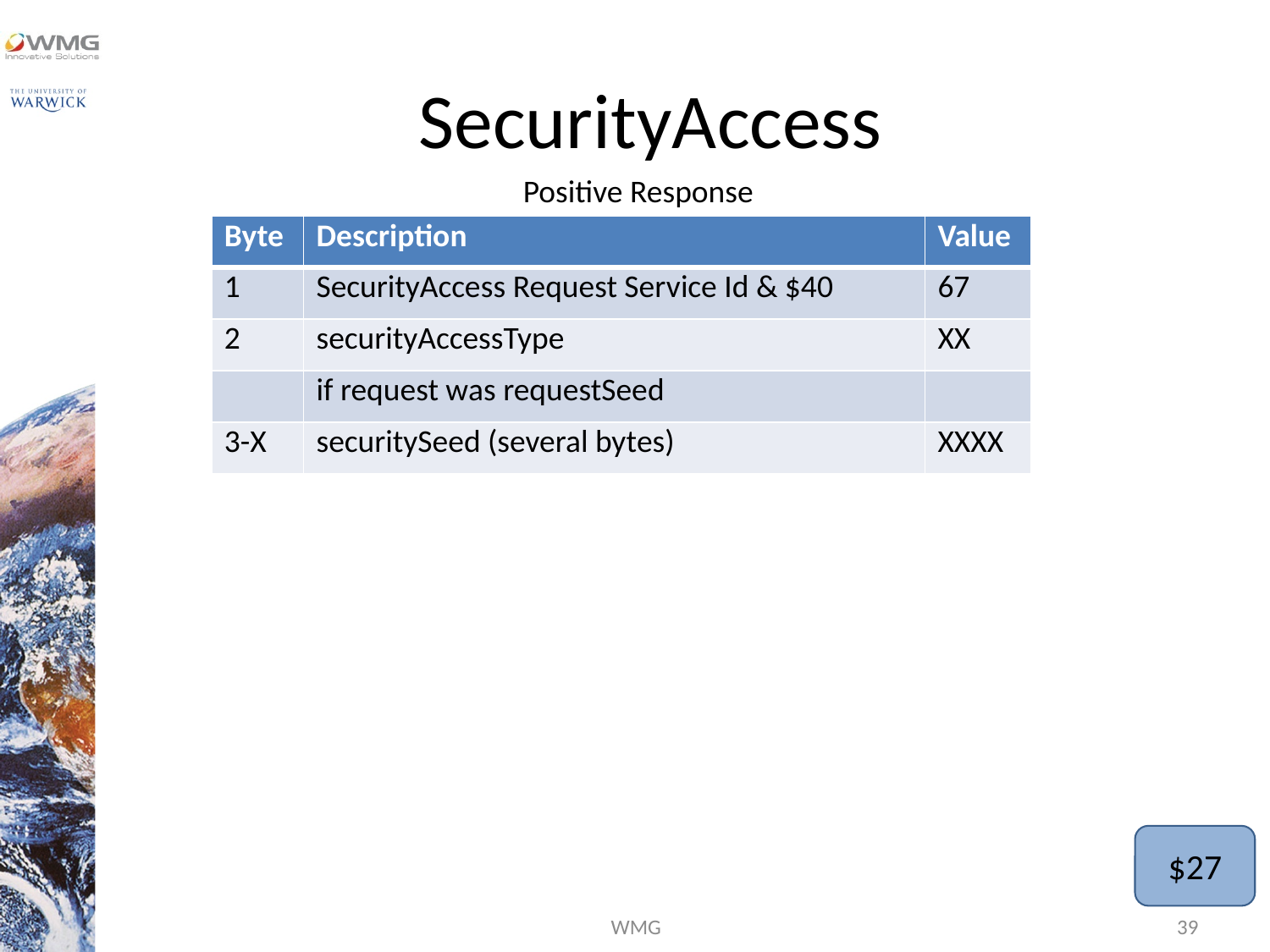

# SecurityAccess
Positive Response
| Byte | Description | Value |
| --- | --- | --- |
| 1 | SecurityAccess Request Service Id & $40 | 67 |
| 2 | securityAccessType | XX |
|  | if request was requestSeed |  |
| 3-X | securitySeed (several bytes) | XXXX |
$27
WMG
39